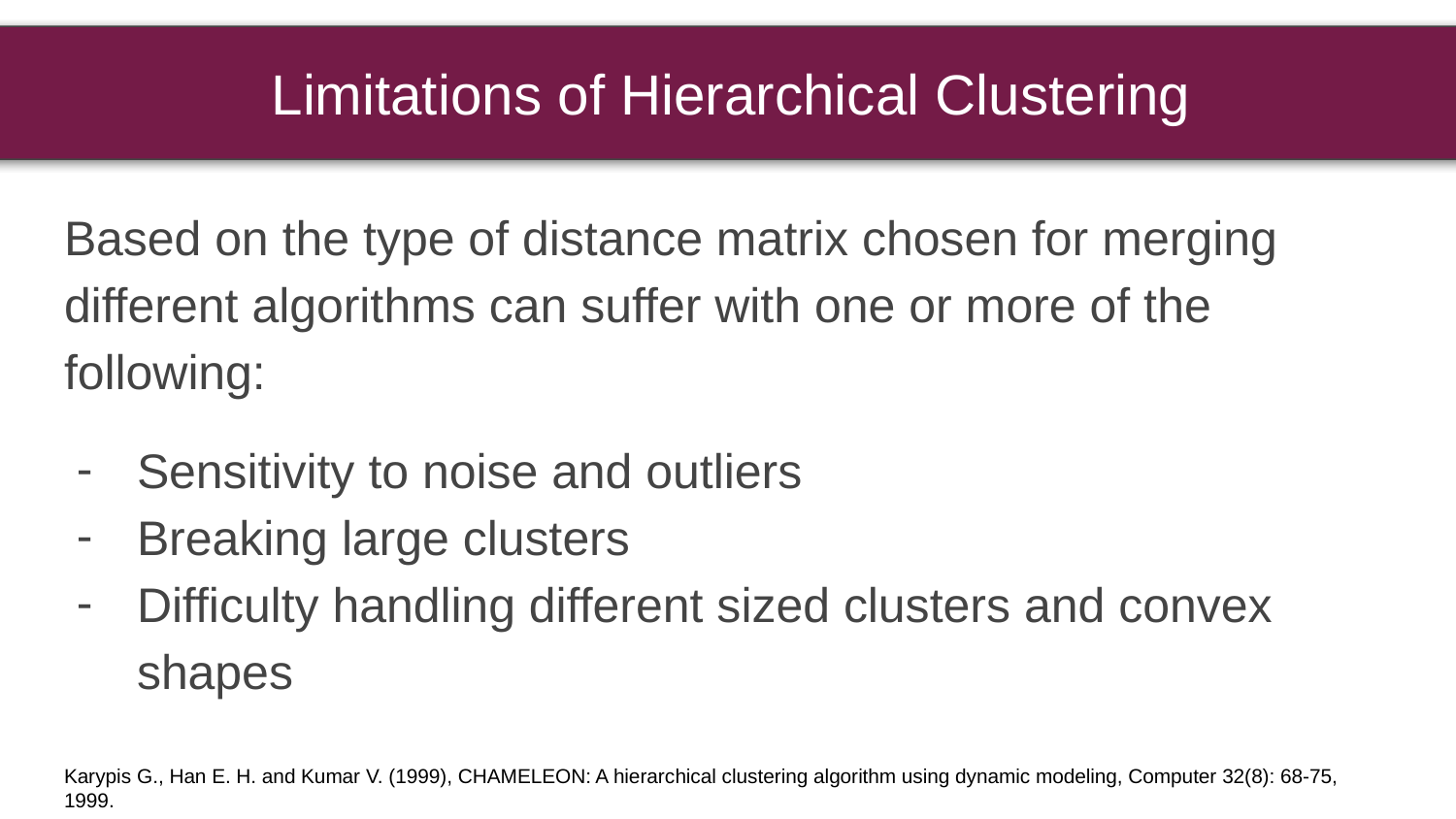

# Limitations of Hierarchical Clustering

Limitations of Hierarchical Clustering
Based on the type of distance matrix chosen for merging different algorithms can suffer with one or more of the following:
Sensitivity to noise and outliers
Breaking large clusters
Difficulty handling different sized clusters and convex shapes
Karypis G., Han E. H. and Kumar V. (1999), CHAMELEON: A hierarchical clustering algorithm using dynamic modeling, Computer 32(8): 68-75, 1999.